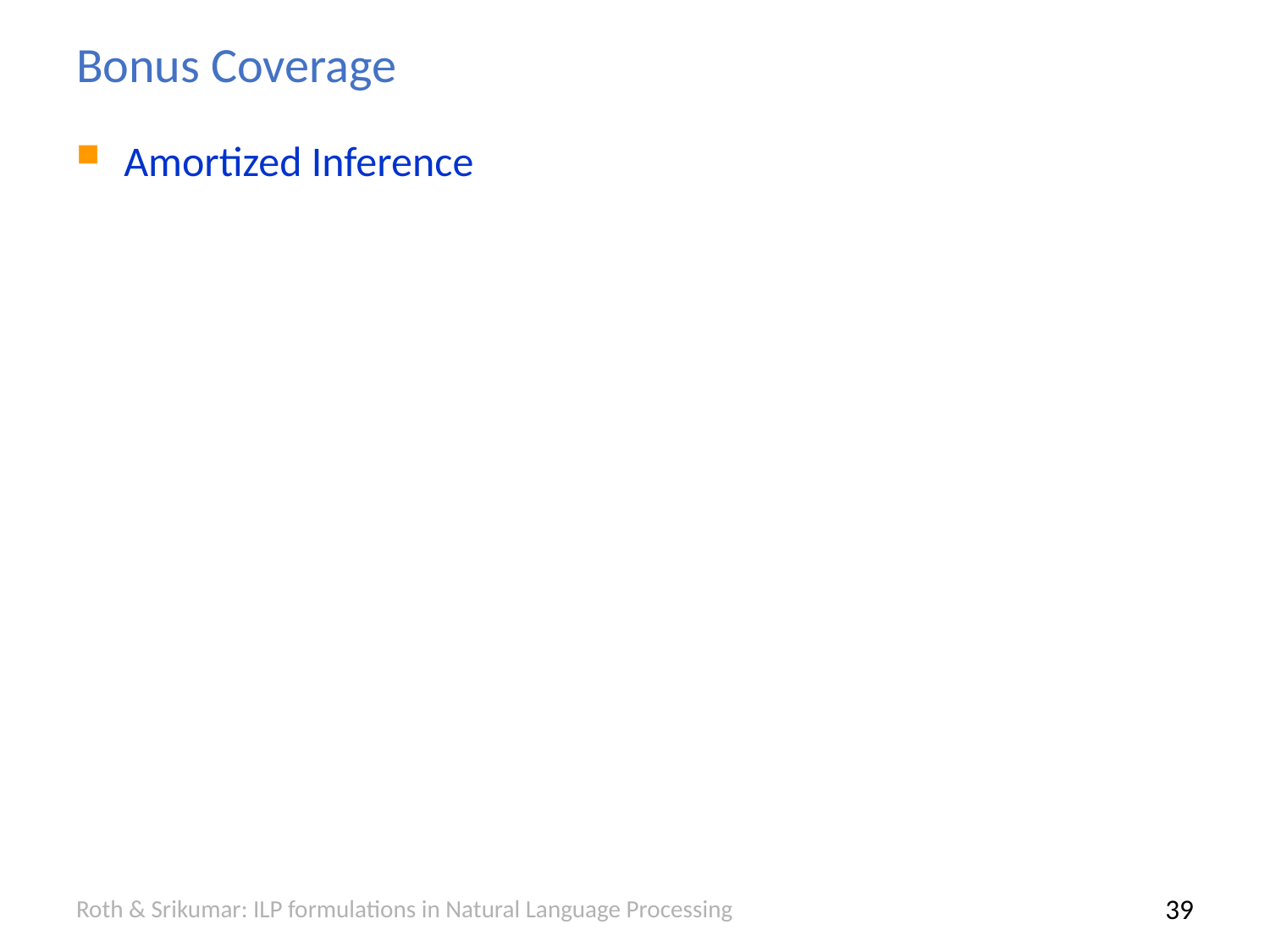

# Bonus Coverage
Amortized Inference
Roth & Srikumar: ILP formulations in Natural Language Processing
39